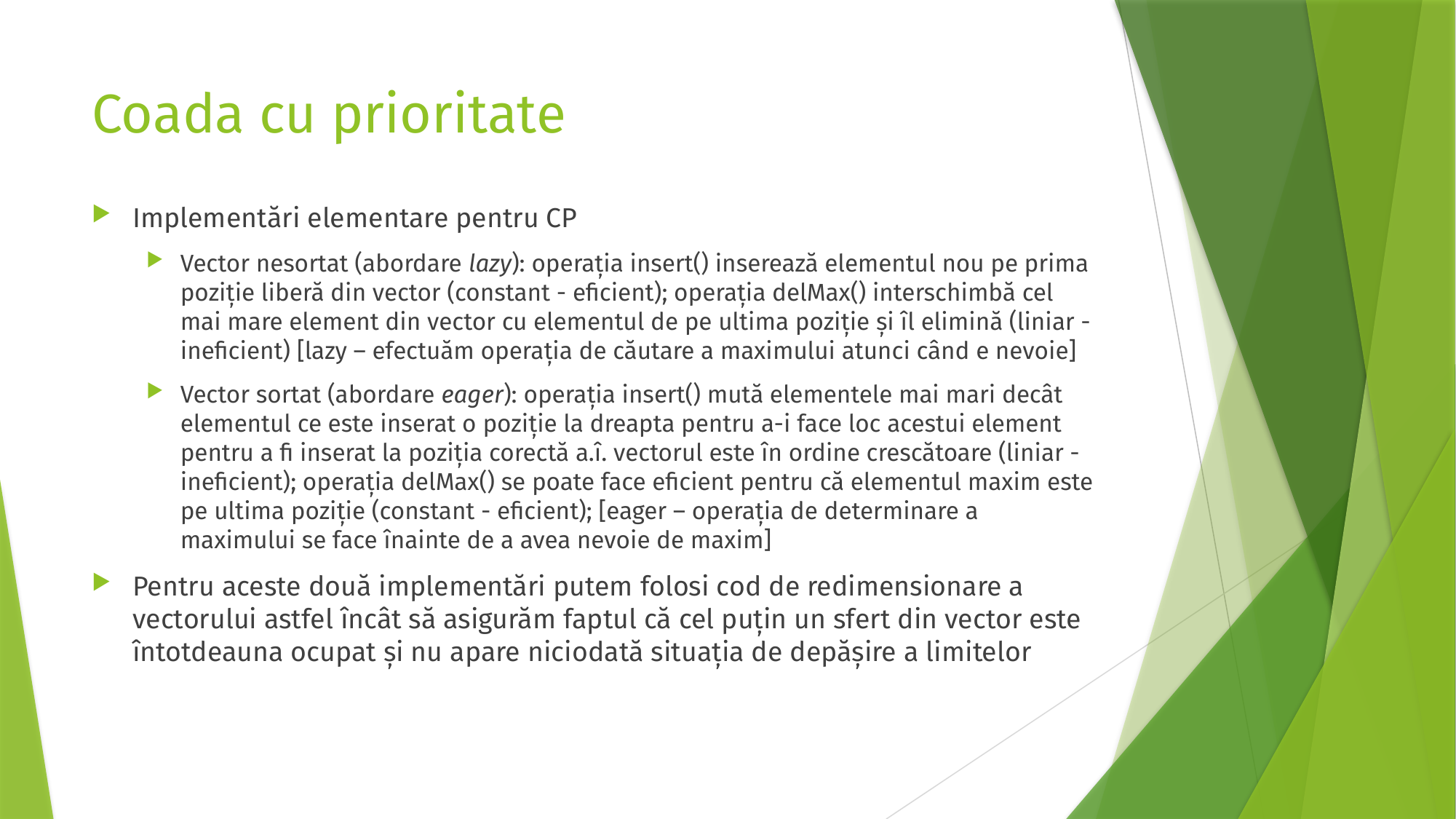

# Coada cu prioritate
Implementări elementare pentru CP
Vector nesortat (abordare lazy): operația insert() inserează elementul nou pe prima poziție liberă din vector (constant - eficient); operația delMax() interschimbă cel mai mare element din vector cu elementul de pe ultima poziție și îl elimină (liniar - ineficient) [lazy – efectuăm operația de căutare a maximului atunci când e nevoie]
Vector sortat (abordare eager): operația insert() mută elementele mai mari decât elementul ce este inserat o poziție la dreapta pentru a-i face loc acestui element pentru a fi inserat la poziția corectă a.î. vectorul este în ordine crescătoare (liniar - ineficient); operația delMax() se poate face eficient pentru că elementul maxim este pe ultima poziție (constant - eficient); [eager – operația de determinare a maximului se face înainte de a avea nevoie de maxim]
Pentru aceste două implementări putem folosi cod de redimensionare a vectorului astfel încât să asigurăm faptul că cel puțin un sfert din vector este întotdeauna ocupat și nu apare niciodată situația de depășire a limitelor